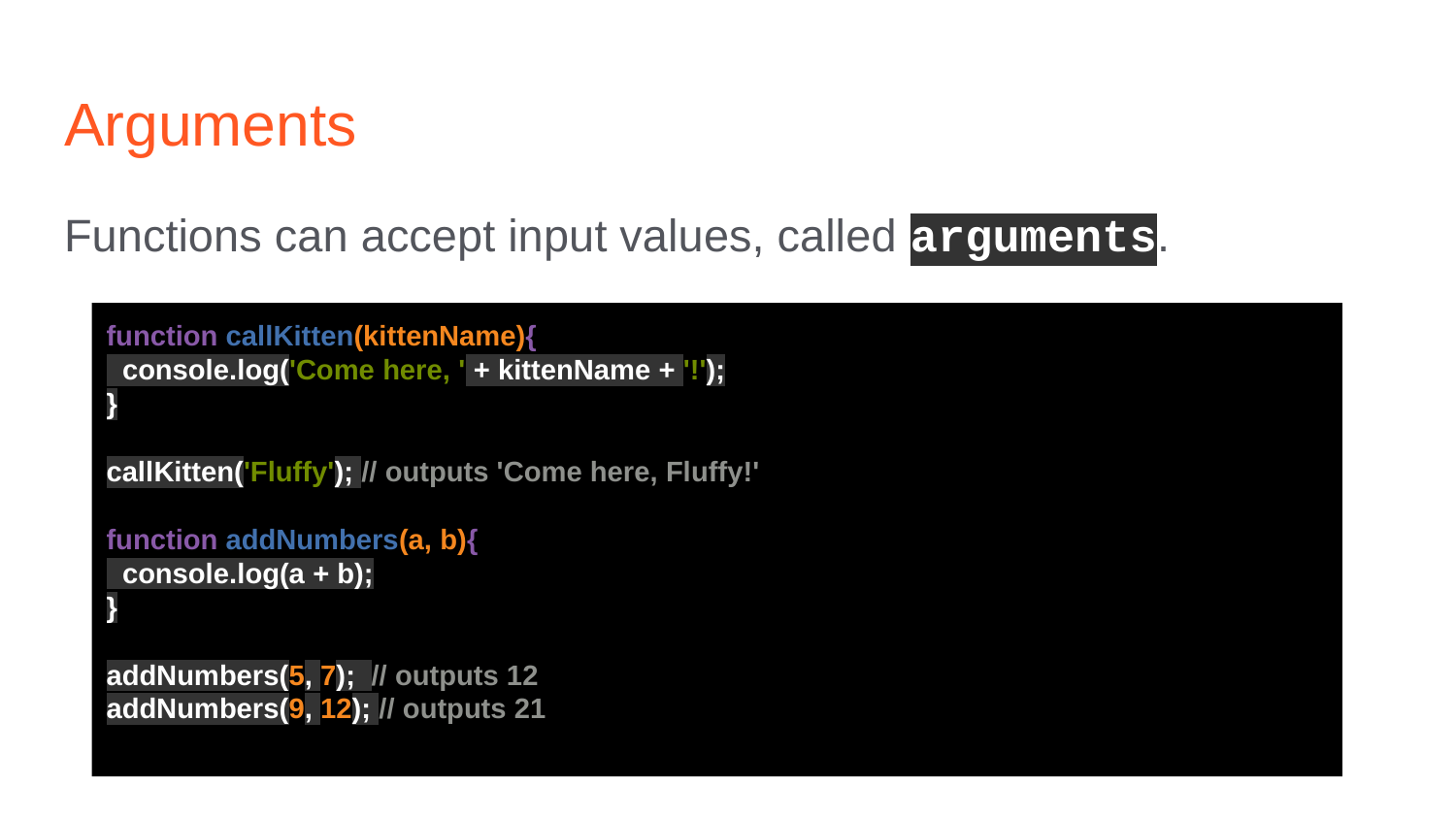

# Arguments
Functions can accept input values, called arguments.
function callKitten(kittenName){
  console.log('Come here, ' + kittenName + '!');
}
callKitten('Fluffy'); // outputs 'Come here, Fluffy!'
function addNumbers(a, b){
  console.log(a + b);
}
addNumbers(5, 7);  // outputs 12
addNumbers(9, 12); // outputs 21